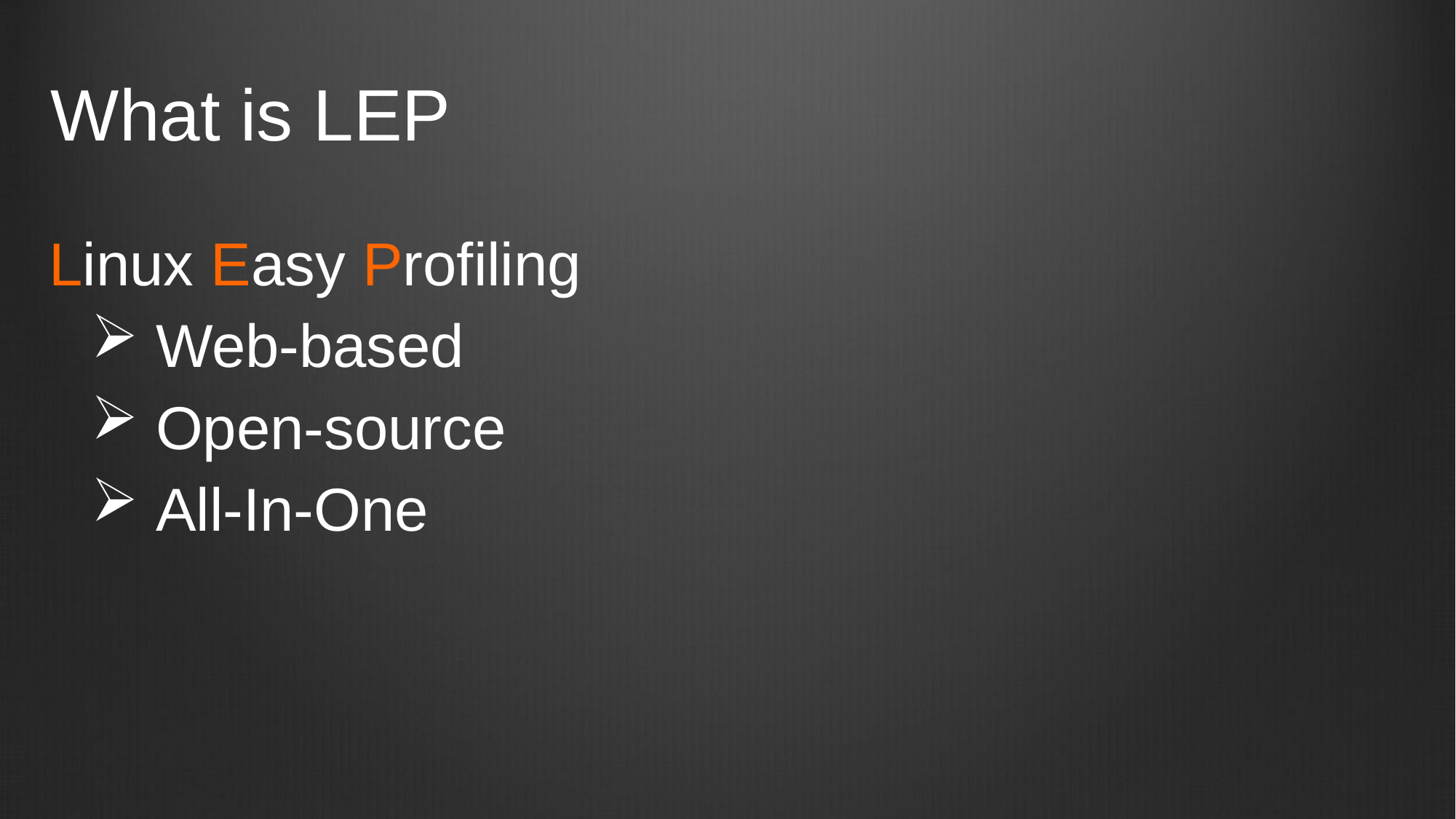

# What is LEP
Linux Easy Profiling
 Web-based
 Open-source
 All-In-One